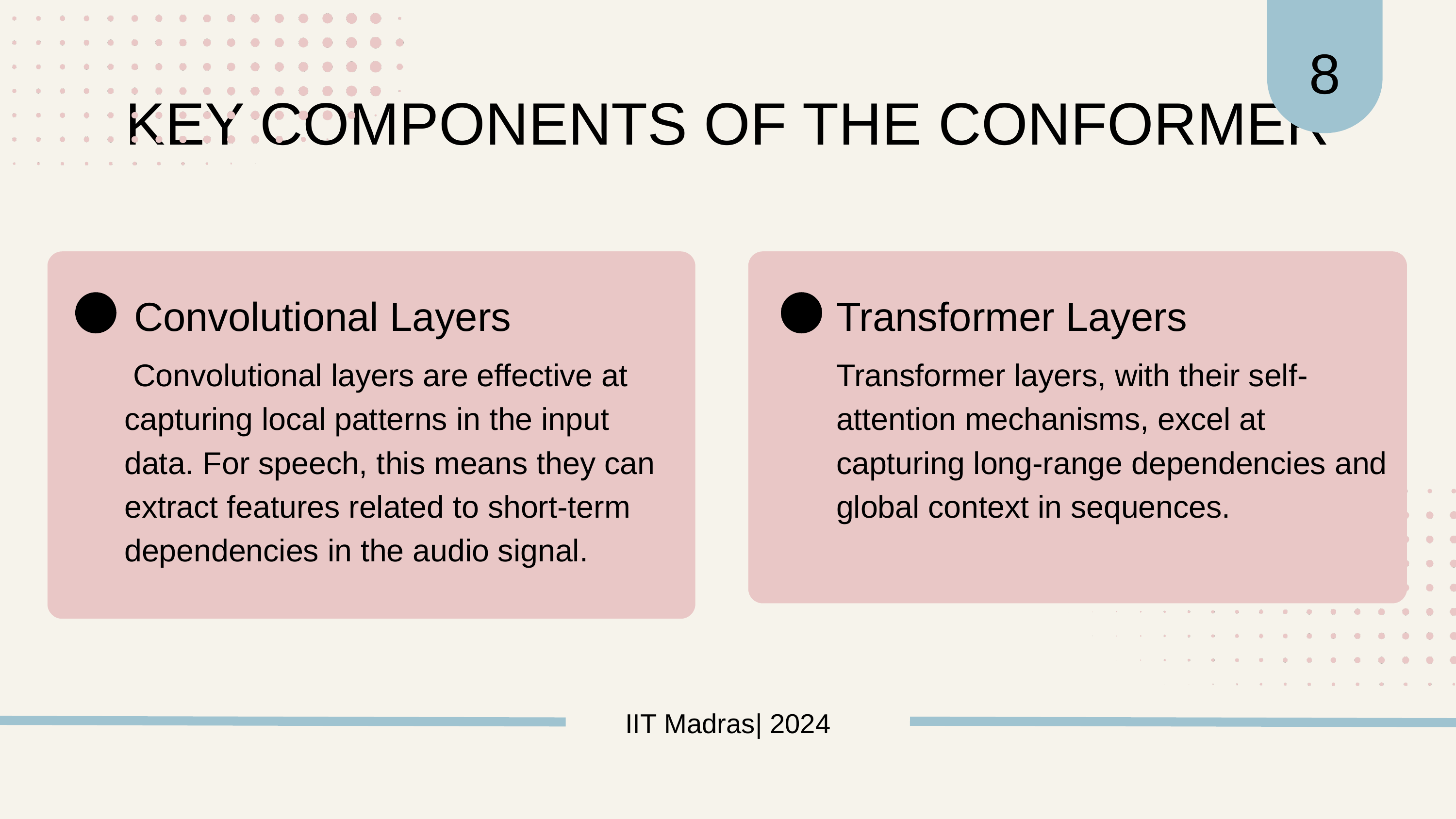

8

KEY COMPONENTS OF THE CONFORMER

Convolutional Layers
Transformer Layers

 Convolutional layers are effective at capturing local patterns in the input data. For speech, this means they can extract features related to short-term dependencies in the audio signal.
Transformer layers, with their self-attention mechanisms, excel at capturing long-range dependencies and global context in sequences.

IIT Madras| 2024